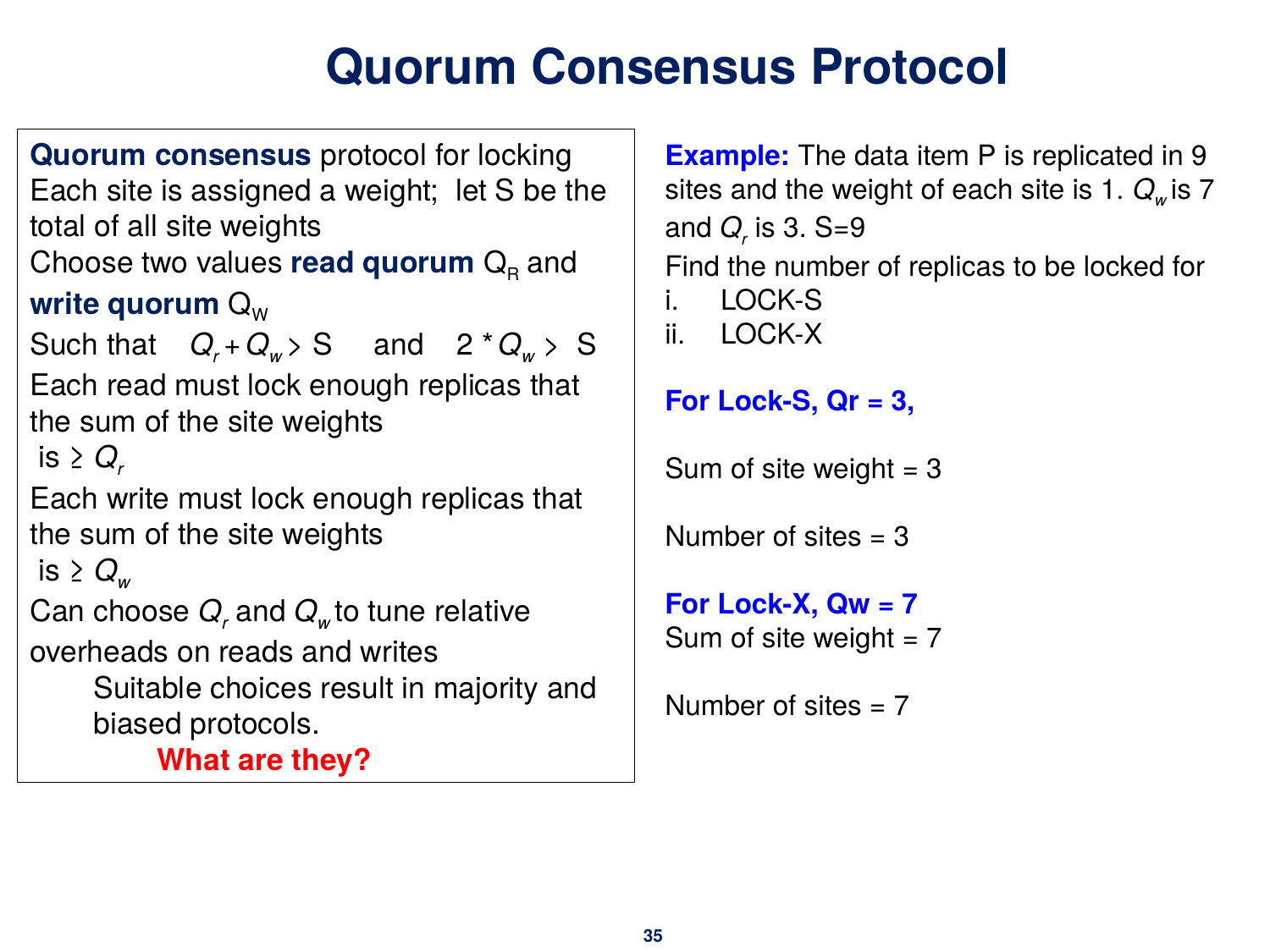

# Quorum Consensus Protocol
Quorum consensus protocol for locking
Each site is assigned a weight;  let S be the total of all site weights
Choose two values read quorum QR and write quorum QW
Such that    Qr + Qw > S     and    2 * Qw >  S
Each read must lock enough replicas that the sum of the site weights
 is ≥ Qr
Each write must lock enough replicas that the sum of the site weights
 is ≥ Qw
Can choose Qr and Qw to tune relative overheads on reads and writes
Suitable choices result in majority and biased protocols.
What are they?
Example: The data item P is replicated in 9 sites and the weight of each site is 1. Qw is 7 and Qr is 3. S=9
Find the number of replicas to be locked for
LOCK-S
LOCK-X

For Lock-S, Qr = 3,

Sum of site weight = 3

Number of sites = 3

For Lock-X, Qw = 7
Sum of site weight = 7

Number of sites = 7